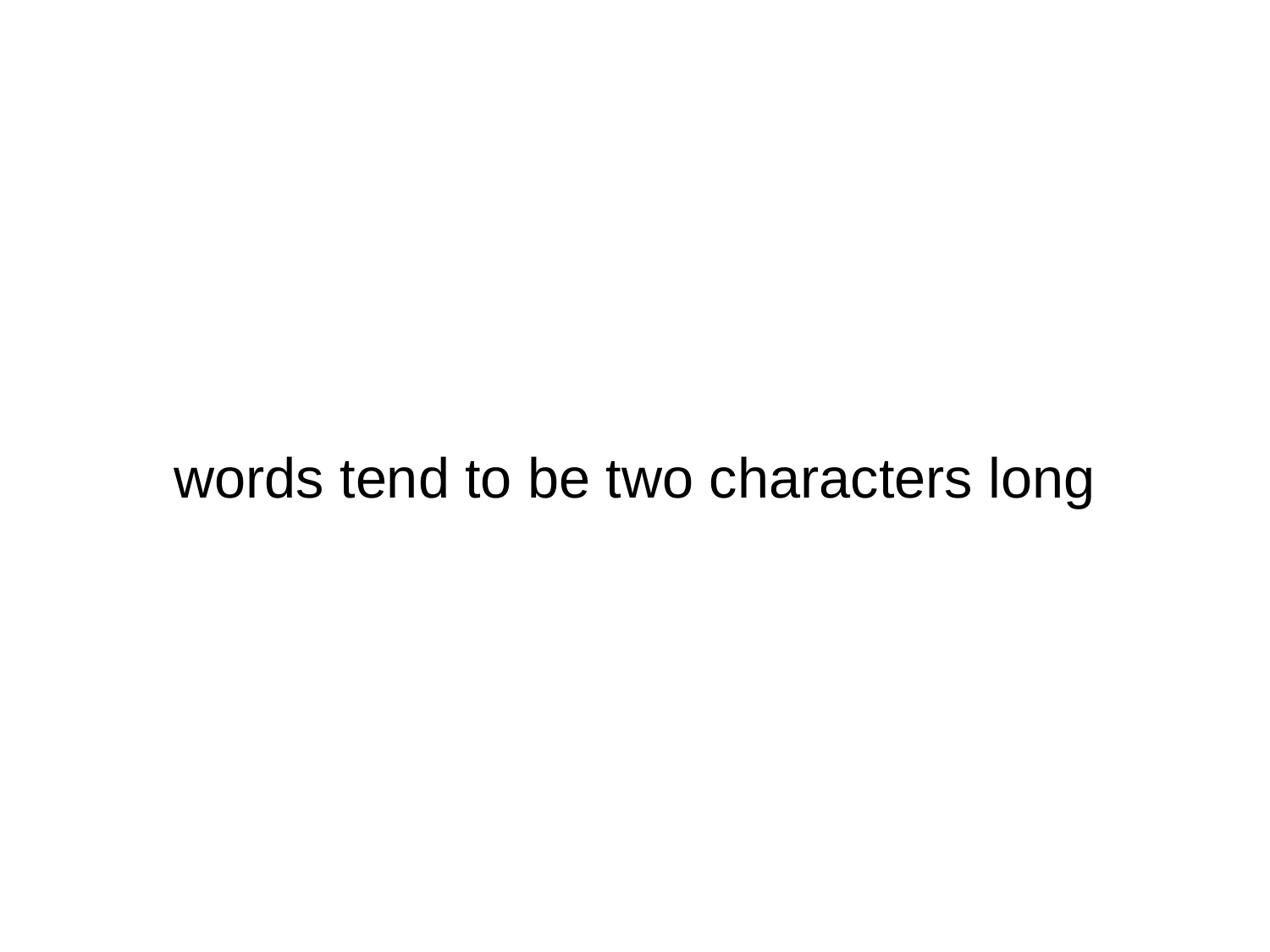

words tend to be two characters long